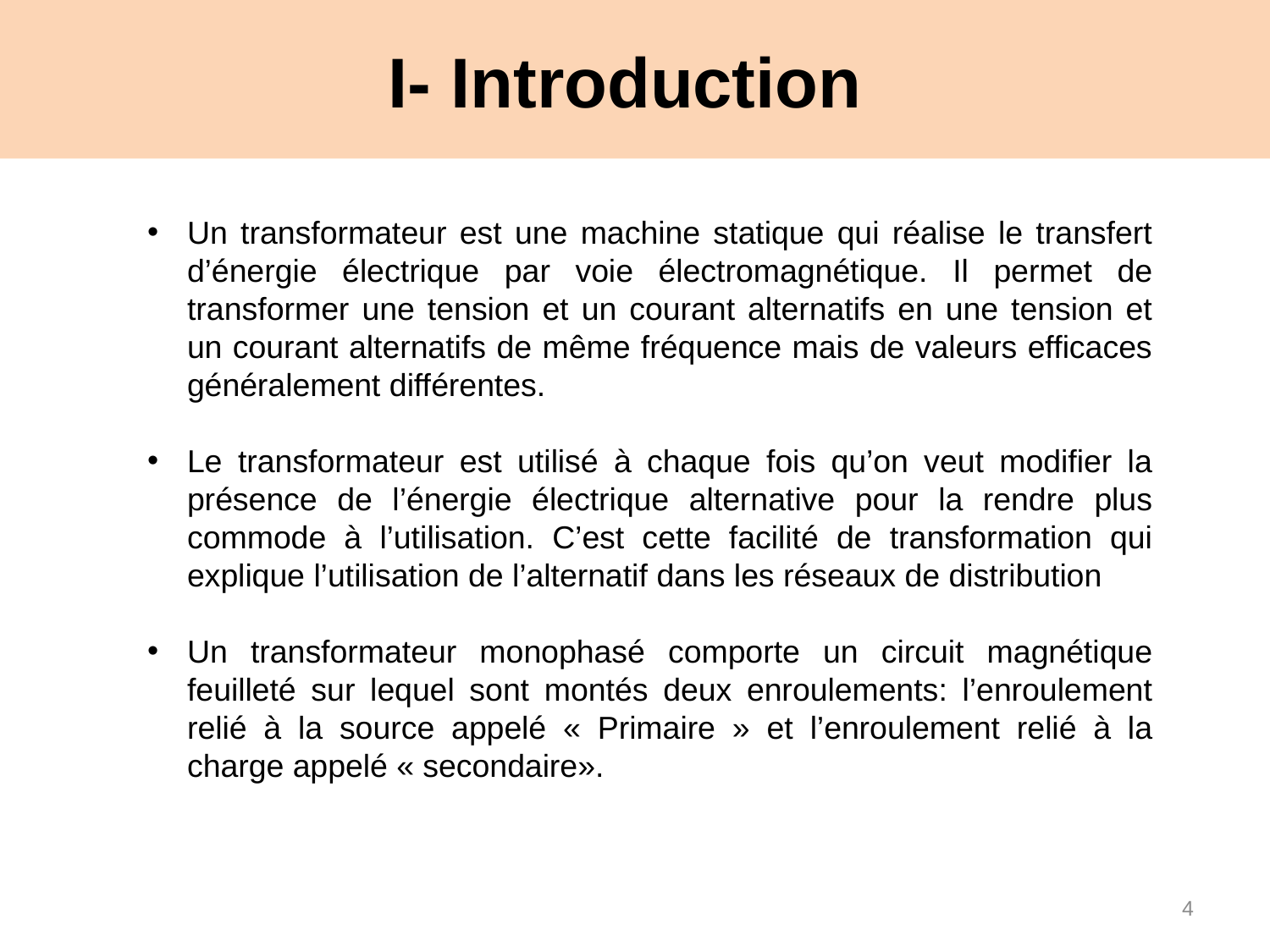

# I- Introduction
Un transformateur est une machine statique qui réalise le transfert d’énergie électrique par voie électromagnétique. Il permet de transformer une tension et un courant alternatifs en une tension et un courant alternatifs de même fréquence mais de valeurs efficaces généralement différentes.

Le transformateur est utilisé à chaque fois qu’on veut modifier la présence de l’énergie électrique alternative pour la rendre plus commode à l’utilisation. C’est cette facilité de transformation qui explique l’utilisation de l’alternatif dans les réseaux de distribution

Un transformateur monophasé comporte un circuit magnétique feuilleté sur lequel sont montés deux enroulements: l’enroulement relié à la source appelé « Primaire » et l’enroulement relié à la charge appelé « secondaire».

4